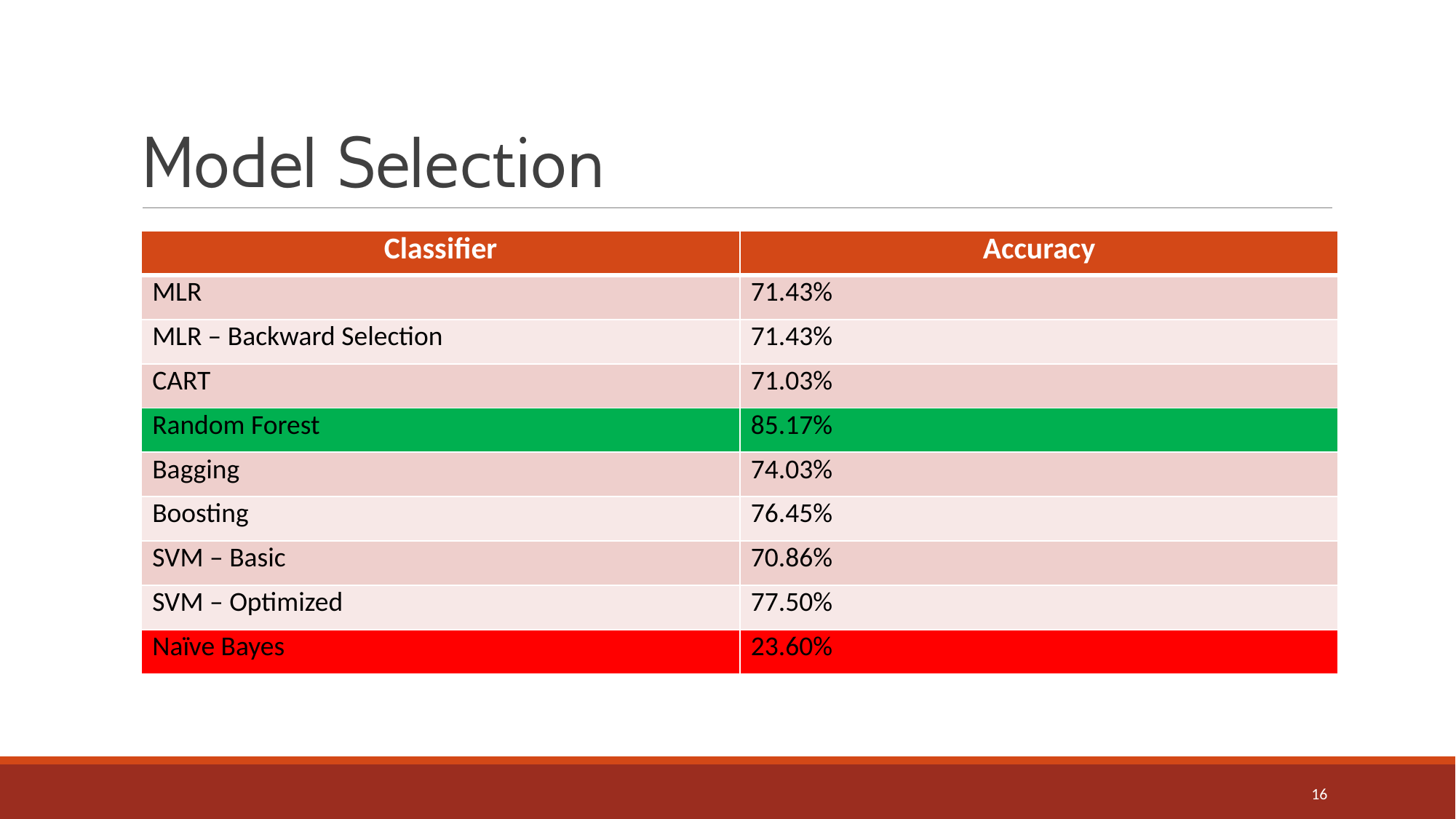

# Model Selection
| Classifier | Accuracy |
| --- | --- |
| MLR | 71.43% |
| MLR – Backward Selection | 71.43% |
| CART | 71.03% |
| Random Forest | 85.17% |
| Bagging | 74.03% |
| Boosting | 76.45% |
| SVM – Basic | 70.86% |
| SVM – Optimized | 77.50% |
| Naïve Bayes | 23.60% |
16